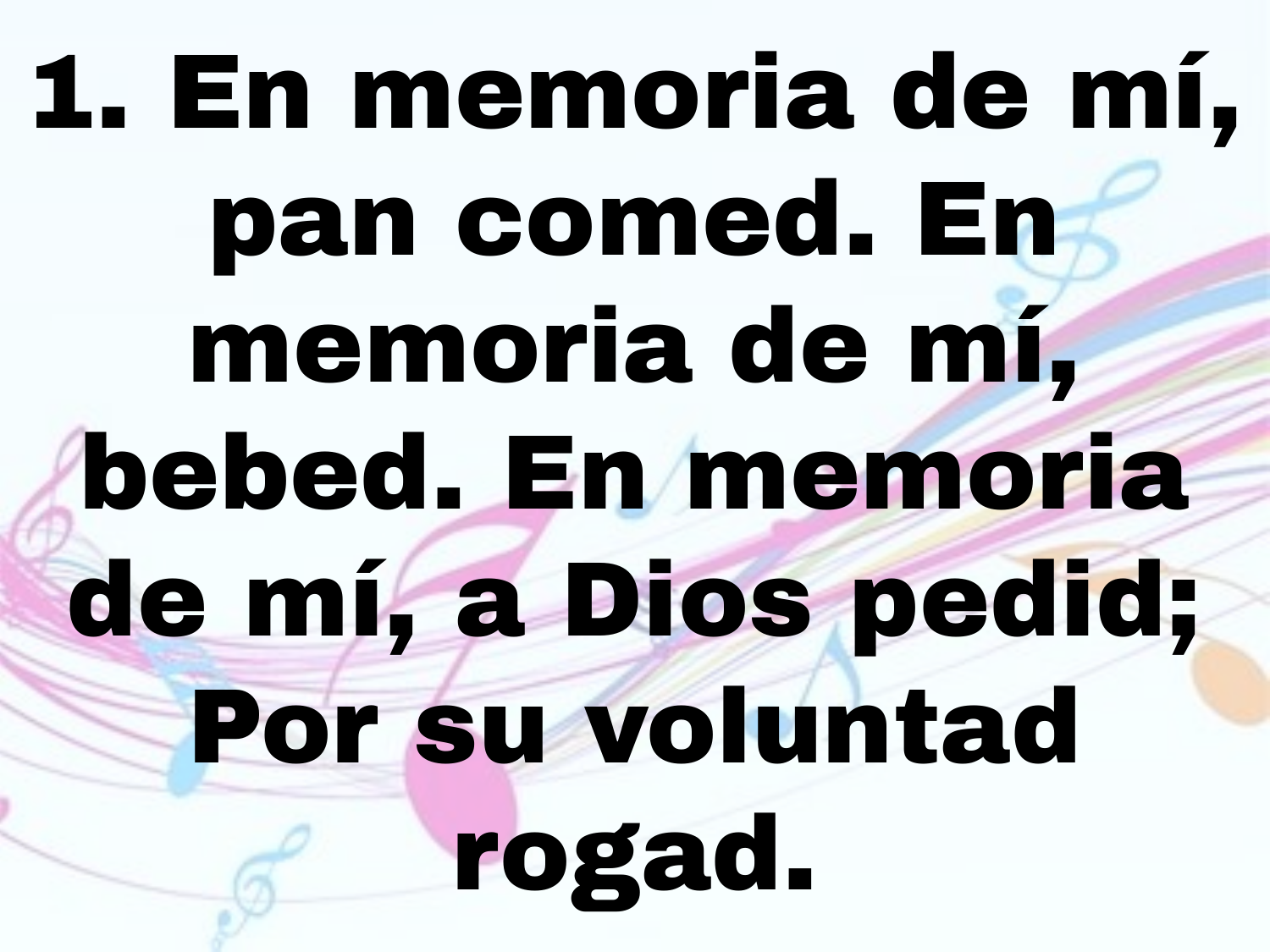

1. En memoria de mí, pan comed. En memoria de mí, bebed. En memoria de mí, a Dios pedid; Por su voluntad rogad.